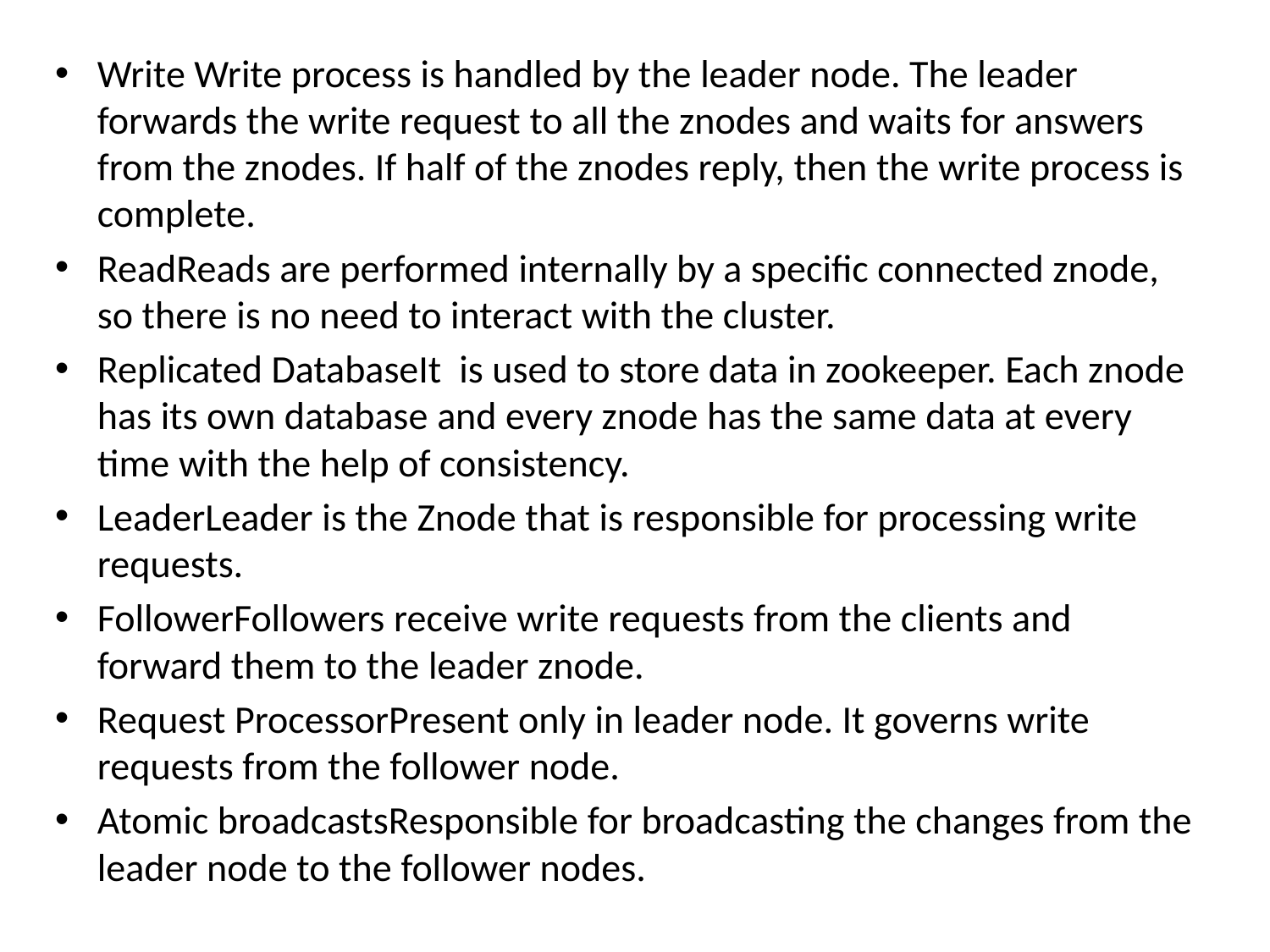

Write Write process is handled by the leader node. The leader forwards the write request to all the znodes and waits for answers from the znodes. If half of the znodes reply, then the write process is complete.
ReadReads are performed internally by a specific connected znode, so there is no need to interact with the cluster.
Replicated DatabaseIt  is used to store data in zookeeper. Each znode has its own database and every znode has the same data at every time with the help of consistency.
LeaderLeader is the Znode that is responsible for processing write requests.
FollowerFollowers receive write requests from the clients and forward them to the leader znode.
Request ProcessorPresent only in leader node. It governs write requests from the follower node.
Atomic broadcastsResponsible for broadcasting the changes from the leader node to the follower nodes.